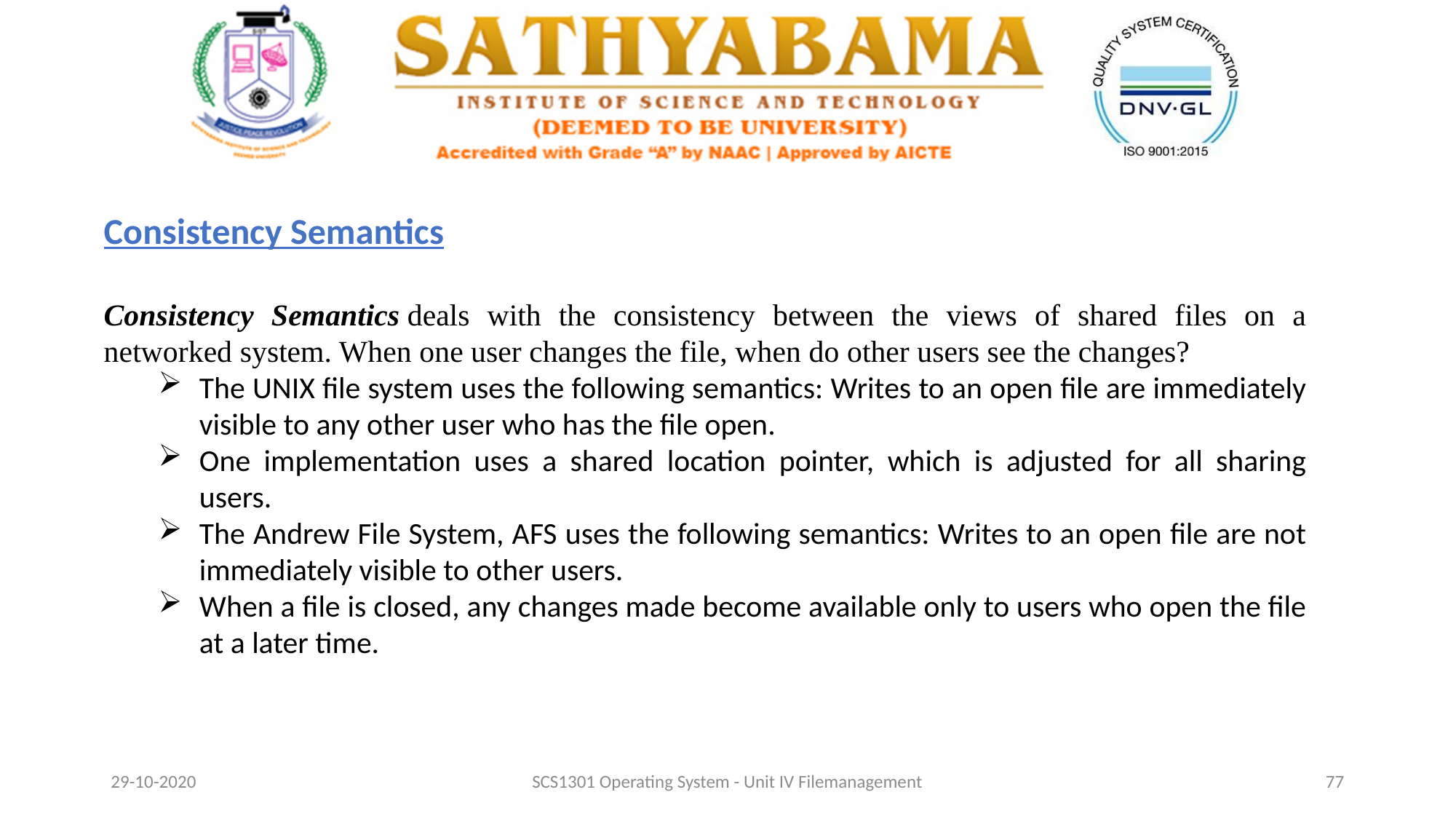

Consistency Semantics

Consistency Semantics deals with the consistency between the views of shared files on a networked system. When one user changes the file, when do other users see the changes?
The UNIX file system uses the following semantics: Writes to an open file are immediately visible to any other user who has the file open.
One implementation uses a shared location pointer, which is adjusted for all sharing users.
The Andrew File System, AFS uses the following semantics: Writes to an open file are not immediately visible to other users.
When a file is closed, any changes made become available only to users who open the file at a later time.

29-10-2020
SCS1301 Operating System - Unit IV Filemanagement
77